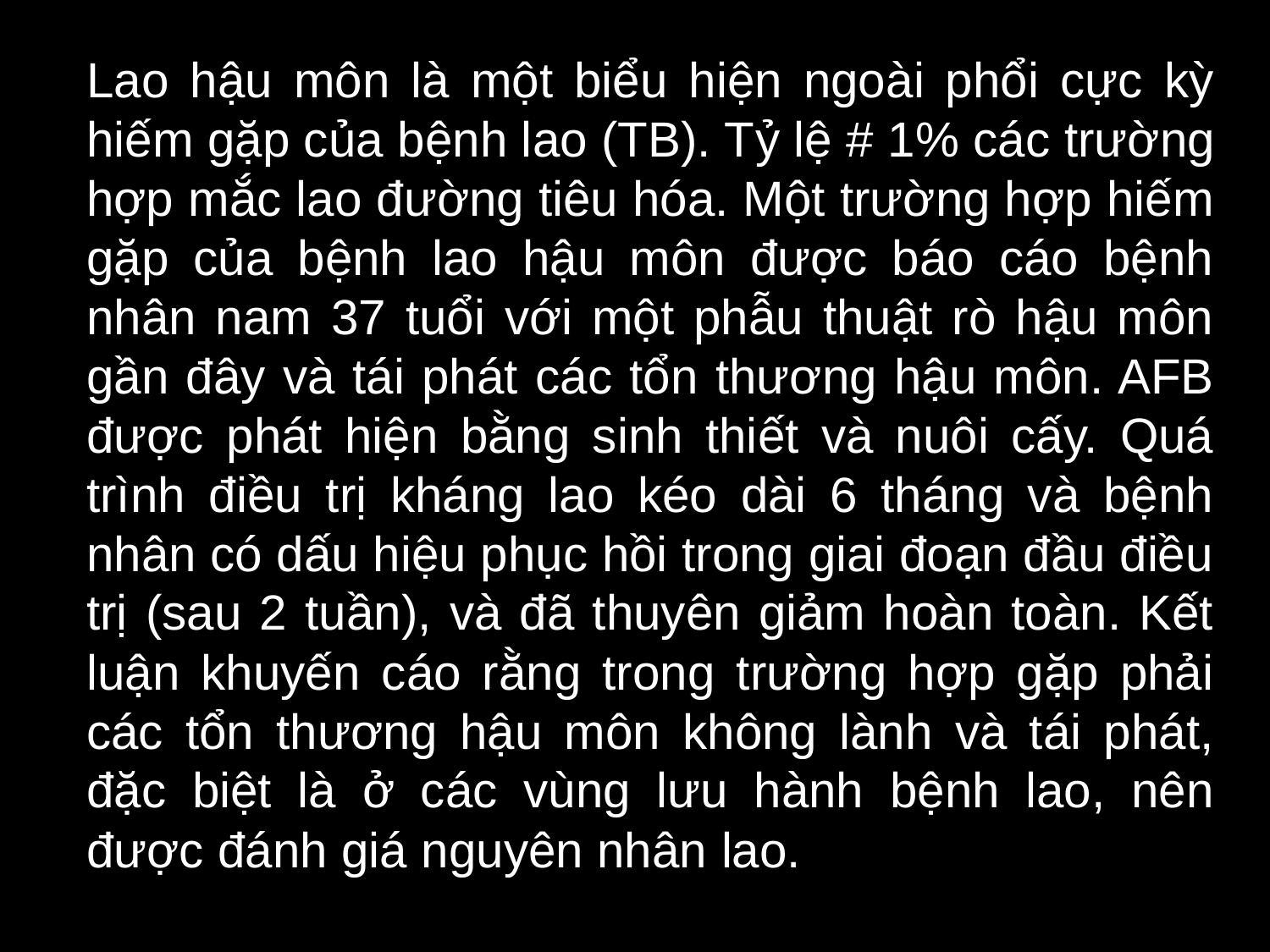

Lao hậu môn là một biểu hiện ngoài phổi cực kỳ hiếm gặp của bệnh lao (TB). Tỷ lệ # 1% các trường hợp mắc lao đường tiêu hóa. Một trường hợp hiếm gặp của bệnh lao hậu môn được báo cáo bệnh nhân nam 37 tuổi với một phẫu thuật rò hậu môn gần đây và tái phát các tổn thương hậu môn. AFB được phát hiện bằng sinh thiết và nuôi cấy. Quá trình điều trị kháng lao kéo dài 6 tháng và bệnh nhân có dấu hiệu phục hồi trong giai đoạn đầu điều trị (sau 2 tuần), và đã thuyên giảm hoàn toàn. Kết luận khuyến cáo rằng trong trường hợp gặp phải các tổn thương hậu môn không lành và tái phát, đặc biệt là ở các vùng lưu hành bệnh lao, nên được đánh giá nguyên nhân lao.